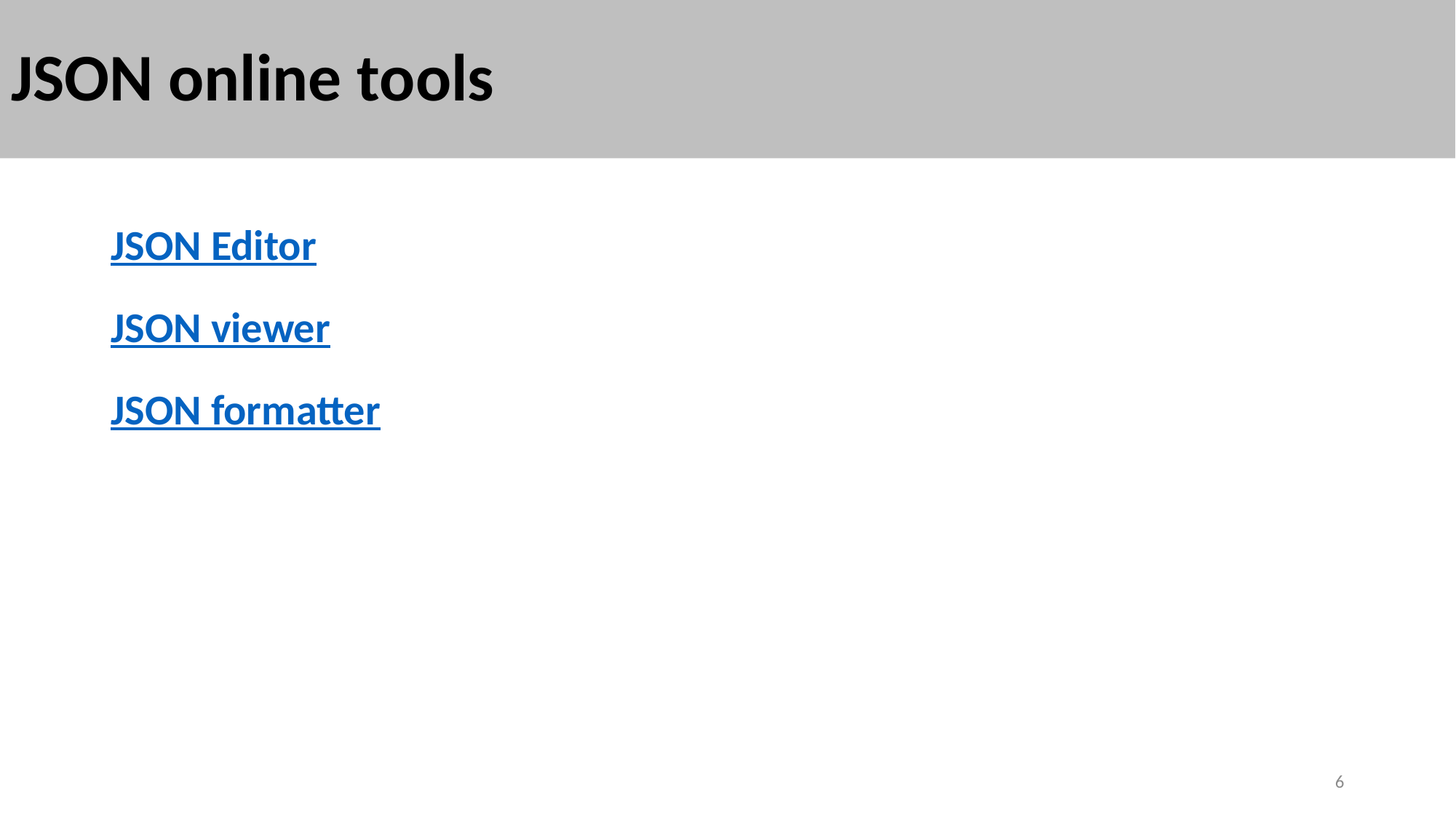

# JSON online tools
JSON Editor
JSON viewer
JSON formatter
6